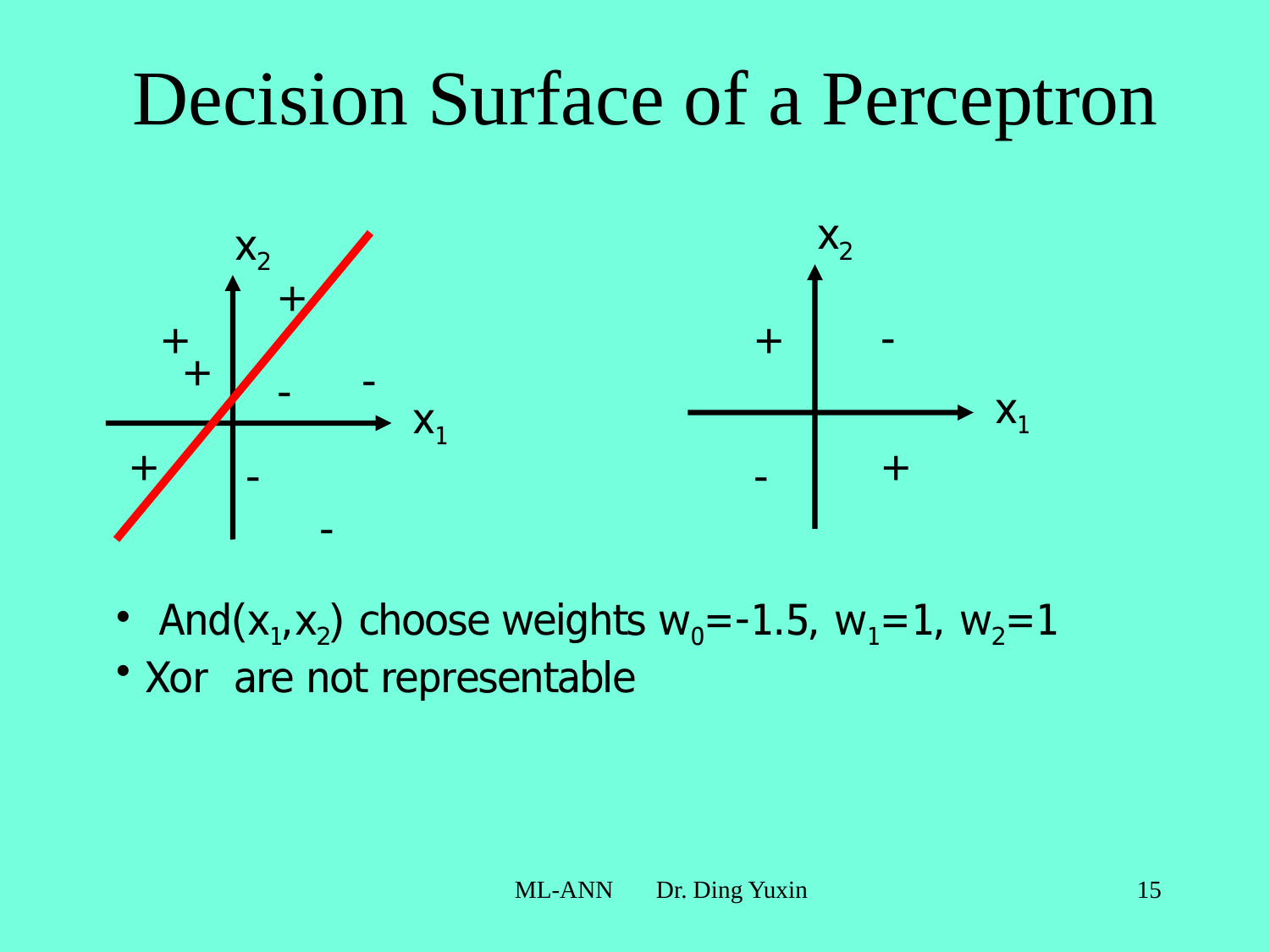

# Decision Surface of a Perceptron
x2
x2

+

+
+
-
-
x1

+
-
-

+
-
x1

+
-
 And(x1,x2) choose weights w0=-1.5, w1=1, w2=1
Xor  are not representable
ML-ANN       Dr. Ding Yuxin
15